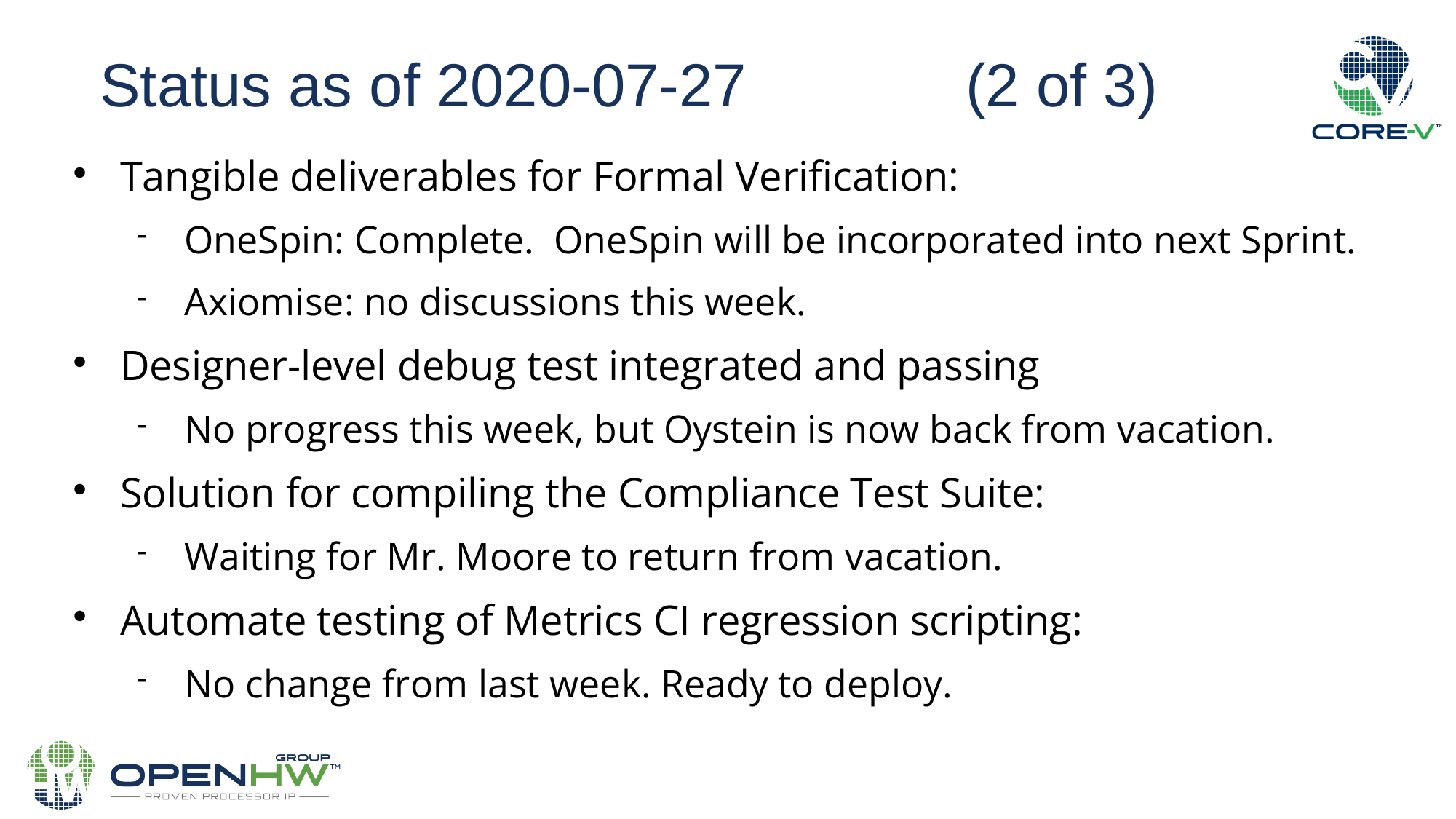

Status as of 2020-07-27             (2 of 3)
Tangible deliverables for Formal Verification:
OneSpin: Complete.  OneSpin will be incorporated into next Sprint.
Axiomise: no discussions this week.
Designer-level debug test integrated and passing
No progress this week, but Oystein is now back from vacation.
Solution for compiling the Compliance Test Suite:
Waiting for Mr. Moore to return from vacation.
Automate testing of Metrics CI regression scripting:
No change from last week. Ready to deploy.